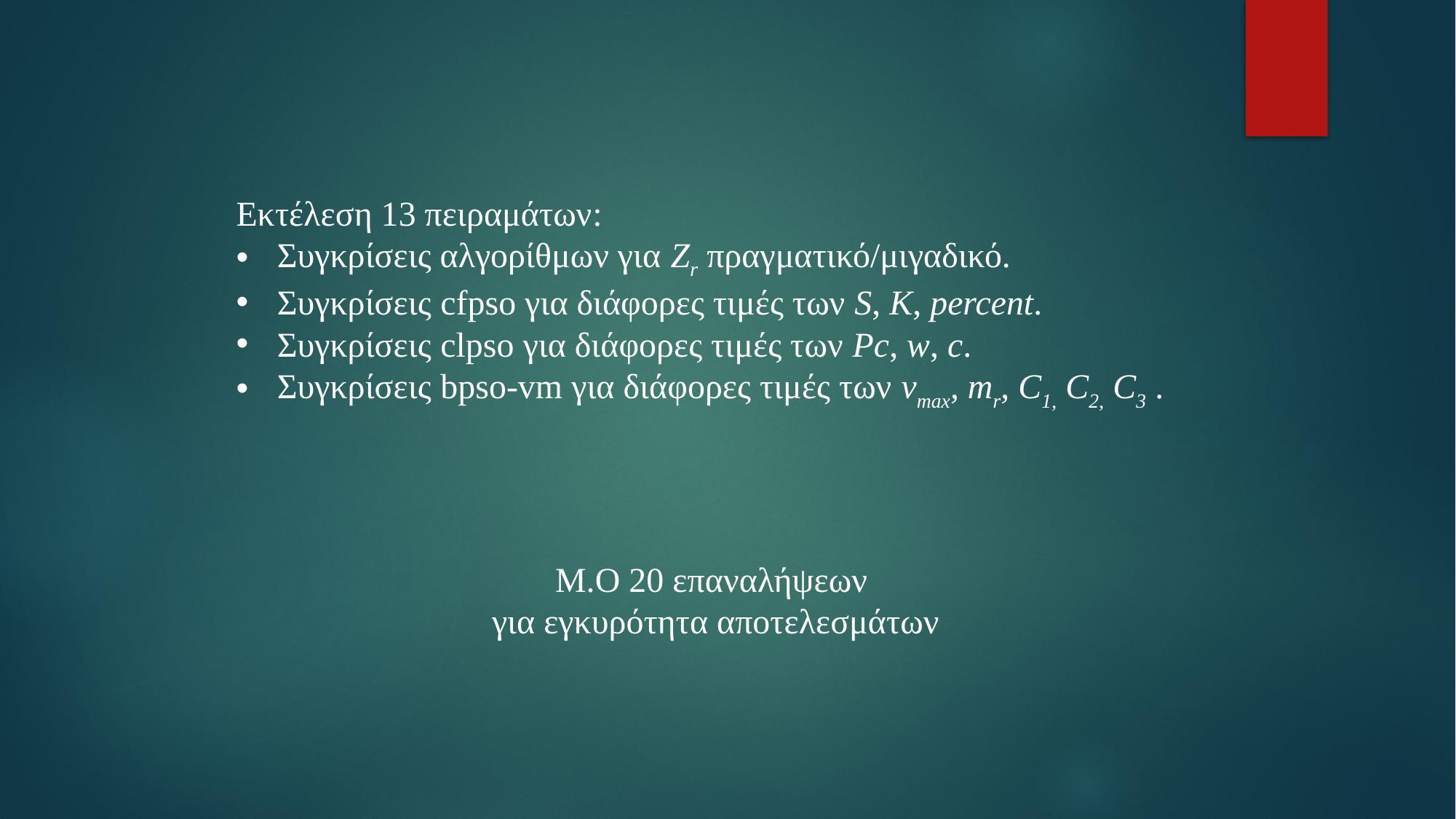

Εκτέλεση 13 πειραμάτων:
Συγκρίσεις αλγορίθμων για Zr πραγματικό/μιγαδικό.
Συγκρίσεις cfpso για διάφορες τιμές των S, K, percent.
Συγκρίσεις clpso για διάφορες τιμές των Pc, w, c.
Συγκρίσεις bpso-vm για διάφορες τιμές των vmax, mr, C1, C2, C3 .

M.O 20 επαναλήψεων
για εγκυρότητα αποτελεσμάτων